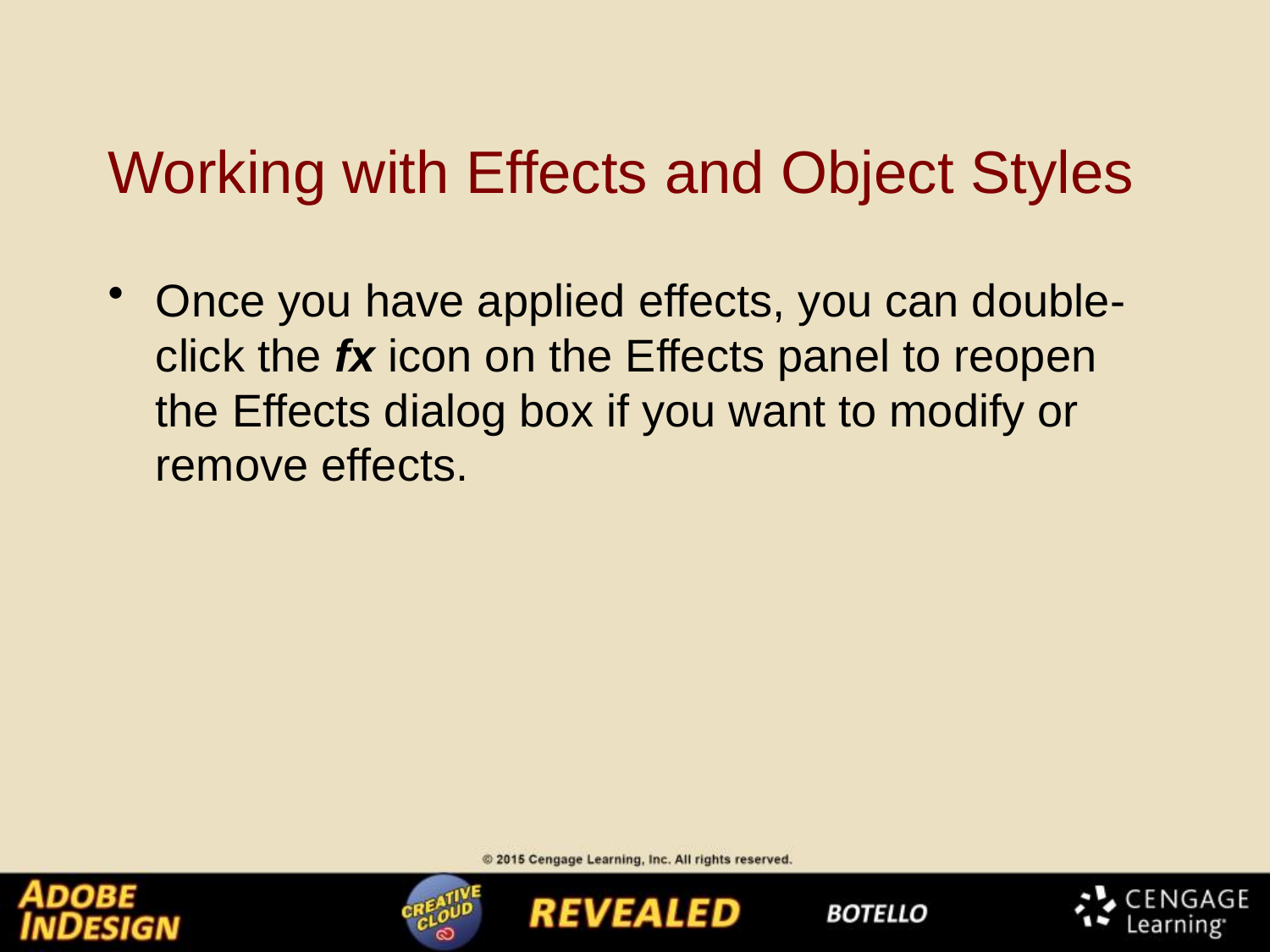

# Working with Effects and Object Styles
Once you have applied effects, you can double-click the fx icon on the Effects panel to reopen the Effects dialog box if you want to modify or remove effects.